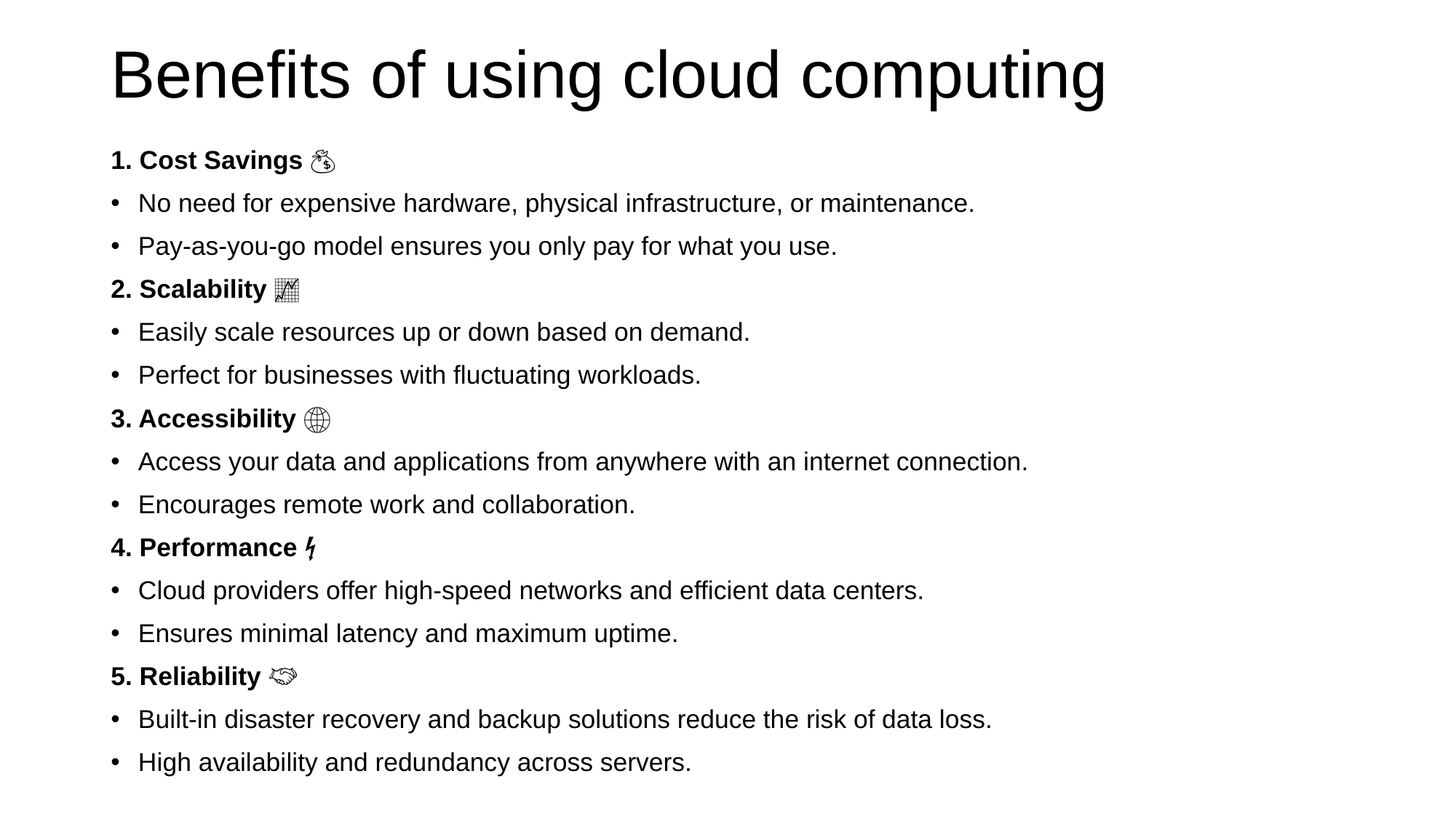

# Benefits of using cloud computing
1. Cost Savings 💰
No need for expensive hardware, physical infrastructure, or maintenance.
Pay-as-you-go model ensures you only pay for what you use.
2. Scalability 📈
Easily scale resources up or down based on demand.
Perfect for businesses with fluctuating workloads.
3. Accessibility 🌐
Access your data and applications from anywhere with an internet connection.
Encourages remote work and collaboration.
4. Performance ⚡
Cloud providers offer high-speed networks and efficient data centers.
Ensures minimal latency and maximum uptime.
5. Reliability 🤝
Built-in disaster recovery and backup solutions reduce the risk of data loss.
High availability and redundancy across servers.